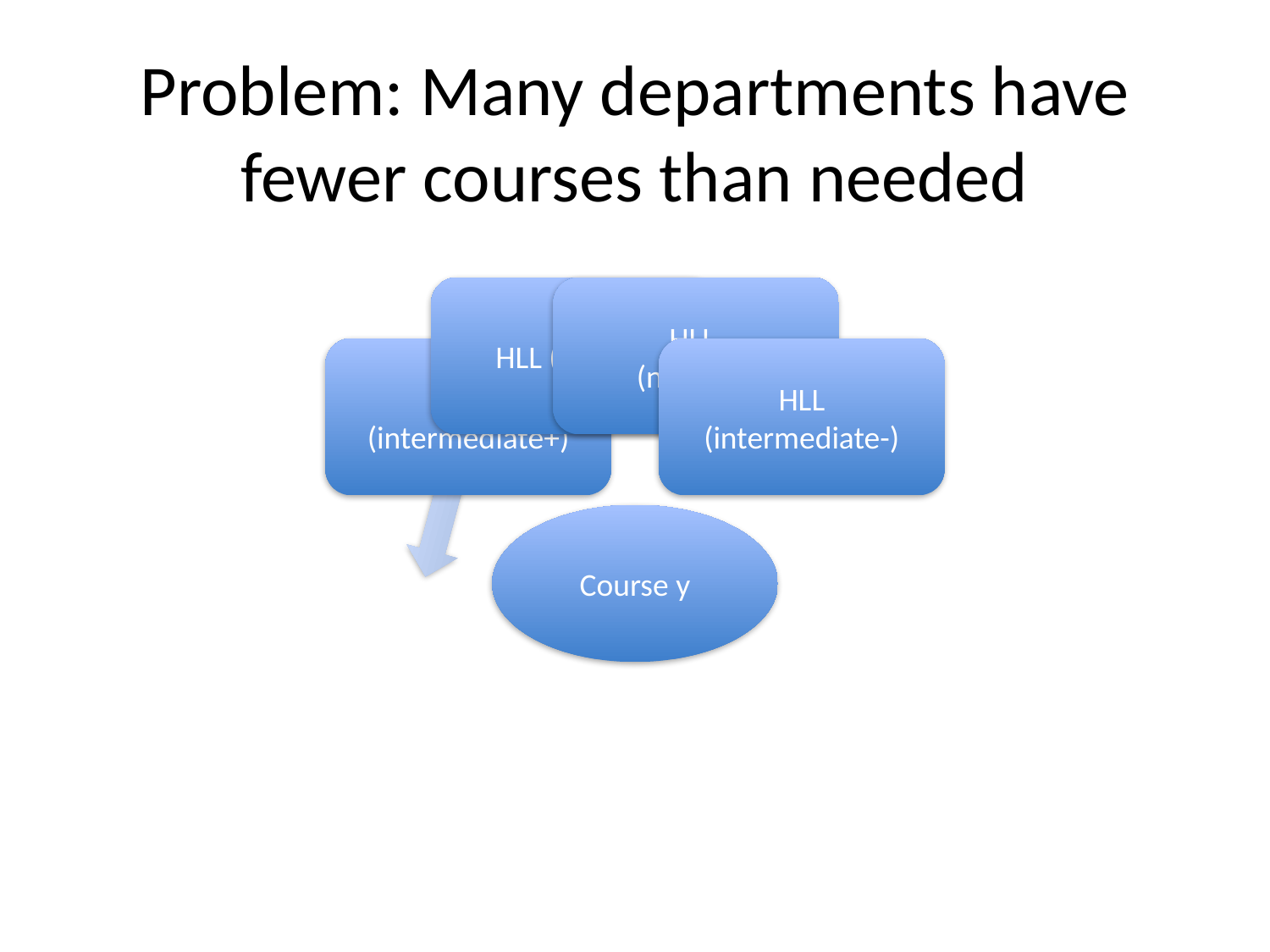

# Problem: Many departments have fewer courses than needed
Course y
HLL
(intermediate+)
HLL
(novice+)
HLL
(intermediate-)
HLL (novice)